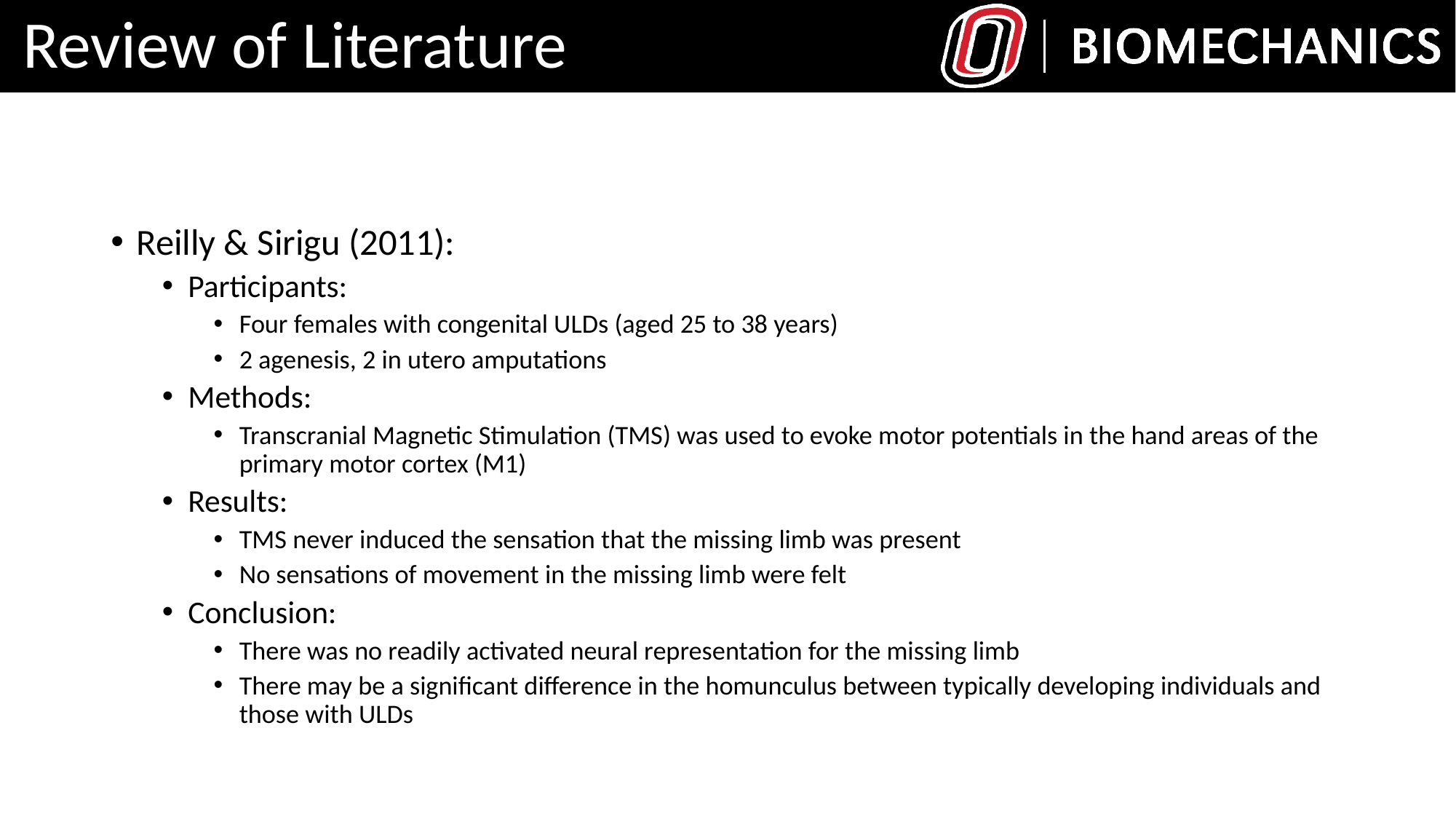

# Review of Literature
Reilly & Sirigu (2011):
Participants:
Four females with congenital ULDs (aged 25 to 38 years)
2 agenesis, 2 in utero amputations
Methods:
Transcranial Magnetic Stimulation (TMS) was used to evoke motor potentials in the hand areas of the primary motor cortex (M1)
Results:
TMS never induced the sensation that the missing limb was present
No sensations of movement in the missing limb were felt
Conclusion:
There was no readily activated neural representation for the missing limb
There may be a significant difference in the homunculus between typically developing individuals and those with ULDs